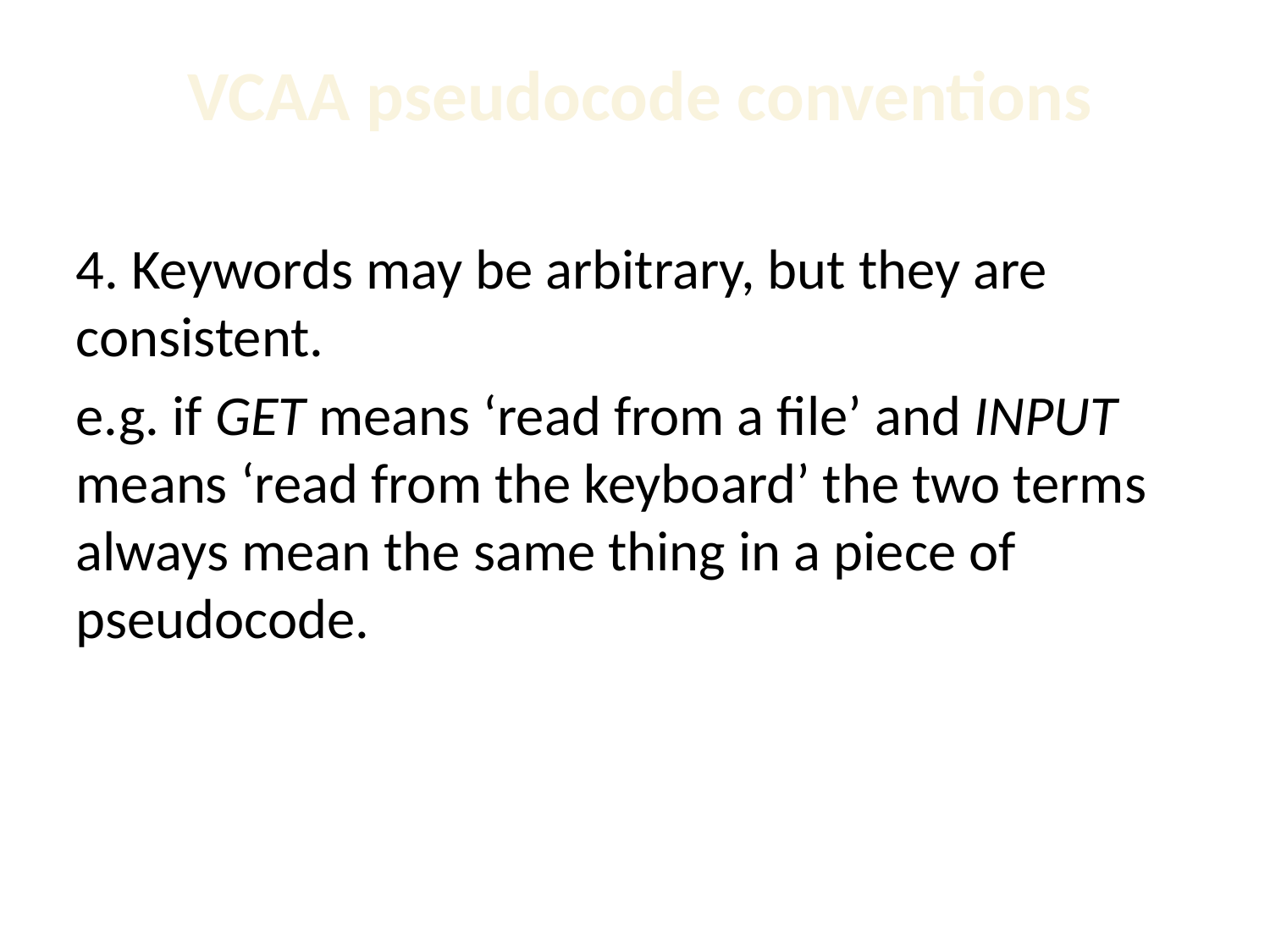

# VCAA pseudocode conventions
4. Keywords may be arbitrary, but they are consistent.
e.g. if GET means ‘read from a file’ and INPUT means ‘read from the keyboard’ the two terms always mean the same thing in a piece of pseudocode.